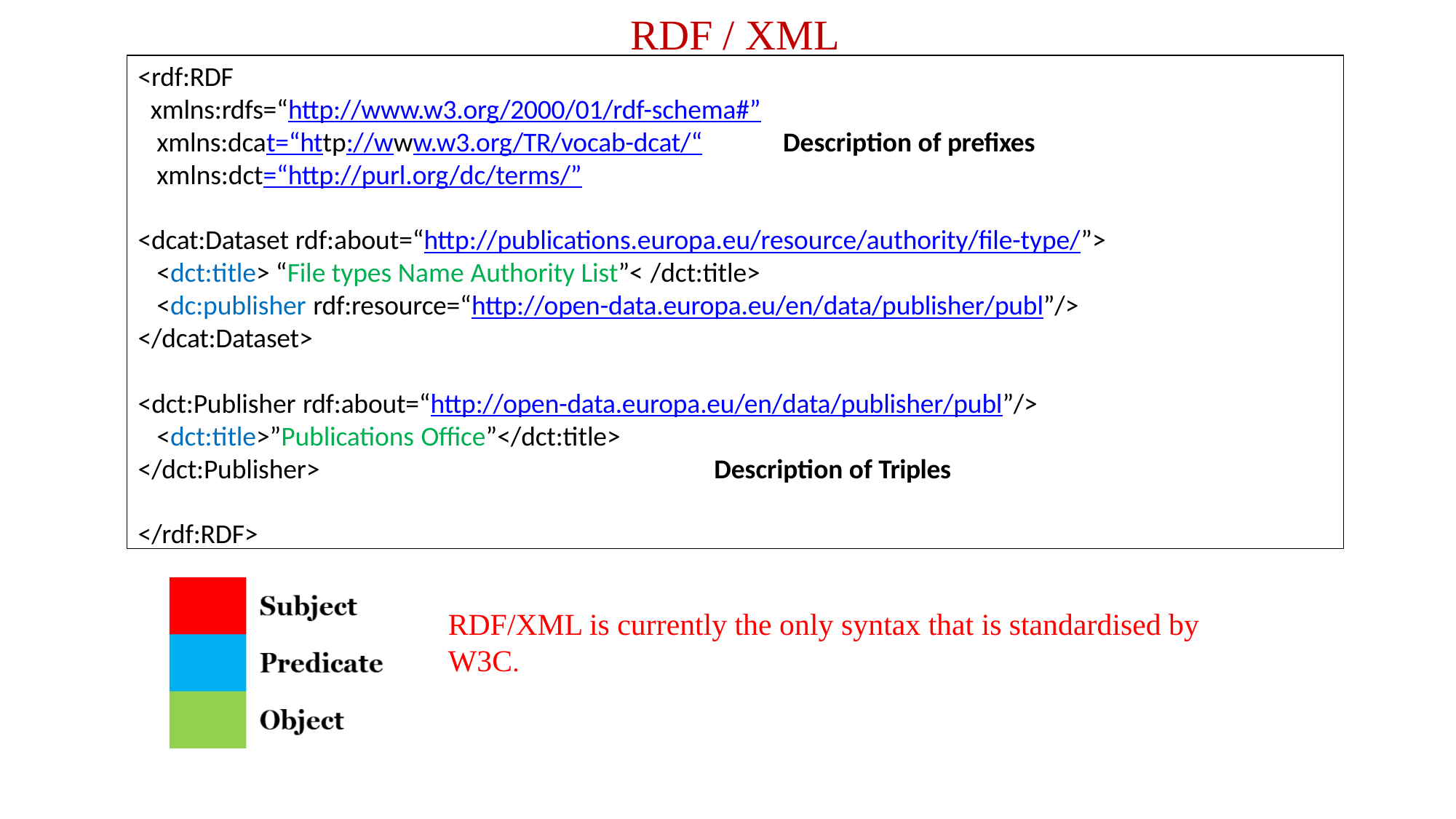

# RDF / XML
<rdf:RDF
xmlns:rdfs=“http://www.w3.org/2000/01/rdf-schema#”
xmlns:dcat=“http://www.w3.org/TR/vocab-dcat/“	Description of prefixes
xmlns:dct=“http://purl.org/dc/terms/”

<dcat:Dataset rdf:about=“http://publications.europa.eu/resource/authority/file-type/”>
<dct:title> “File types Name Authority List”< /dct:title>
<dc:publisher rdf:resource=“http://open-data.europa.eu/en/data/publisher/publ”/>
</dcat:Dataset>

<dct:Publisher rdf:about=“http://open-data.europa.eu/en/data/publisher/publ”/>
<dct:title>”Publications Office”</dct:title>
</dct:Publisher>	Description of Triples

</rdf:RDF>

RDF/XML is currently the only syntax that is standardised by W3C.